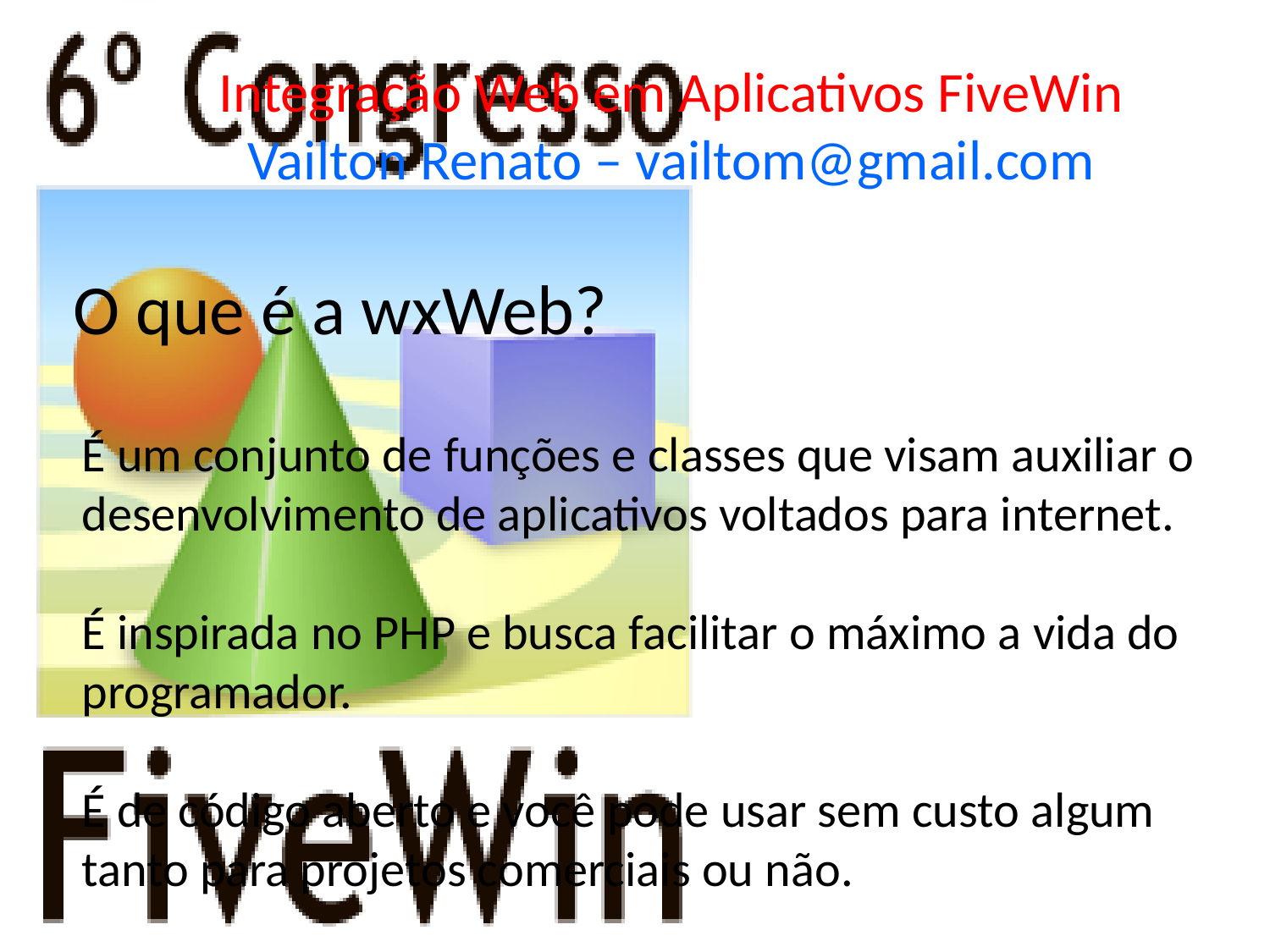

Integração Web em Aplicativos FiveWin
Vailton Renato – vailtom@gmail.com
O que é a wxWeb?
É um conjunto de funções e classes que visam auxiliar o desenvolvimento de aplicativos voltados para internet.

É inspirada no PHP e busca facilitar o máximo a vida do programador.

É de código aberto e você pode usar sem custo algum tanto para projetos comerciais ou não.